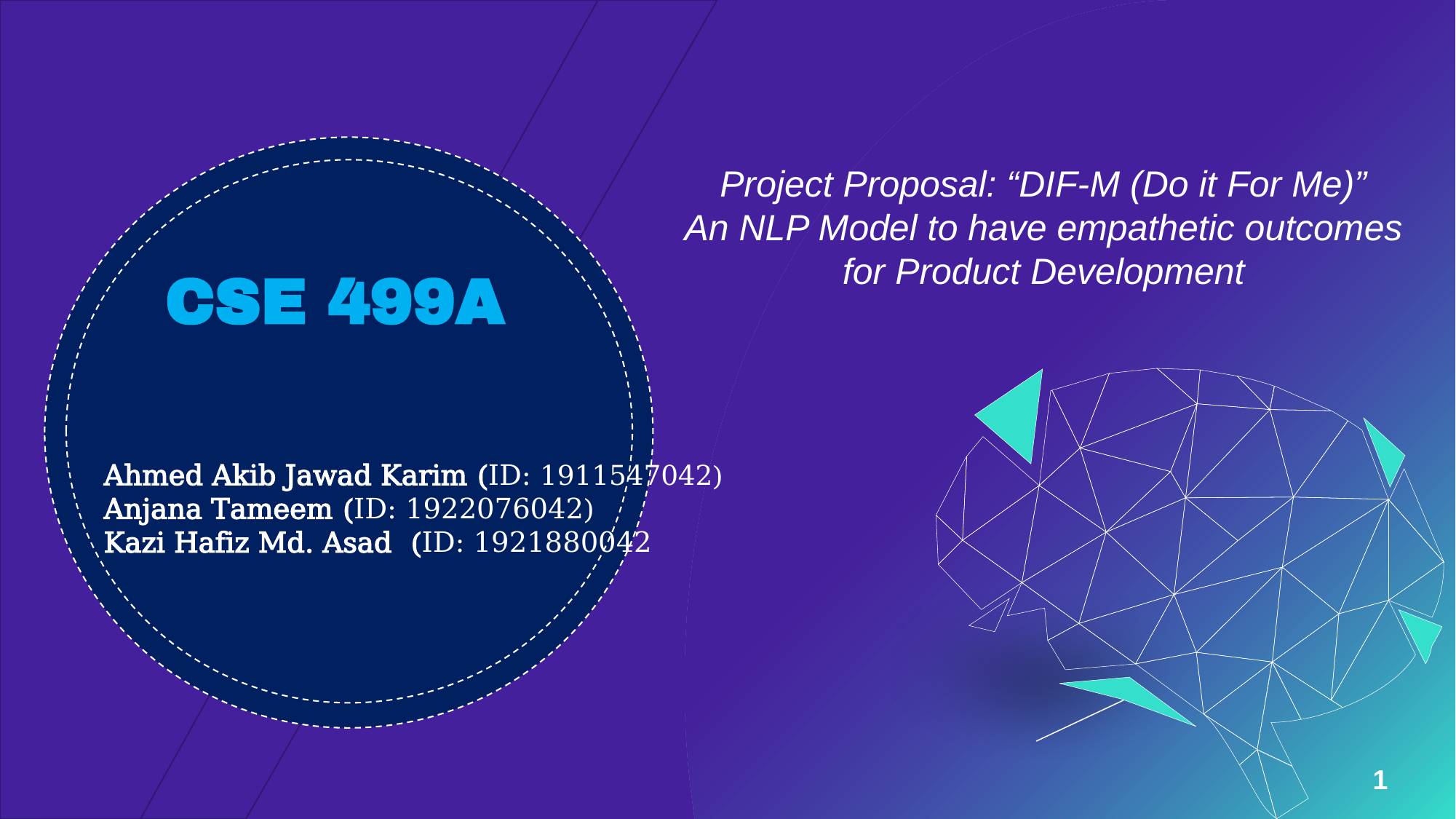

Project Proposal: “DIF-M (Do it For Me)”
An NLP Model to have empathetic outcomes for Product Development
CSE 499A

Ahmed Akib Jawad Karim (ID: 1911547042)
Anjana Tameem (ID: 1922076042)
Kazi Hafiz Md. Asad  (ID: 1921880042